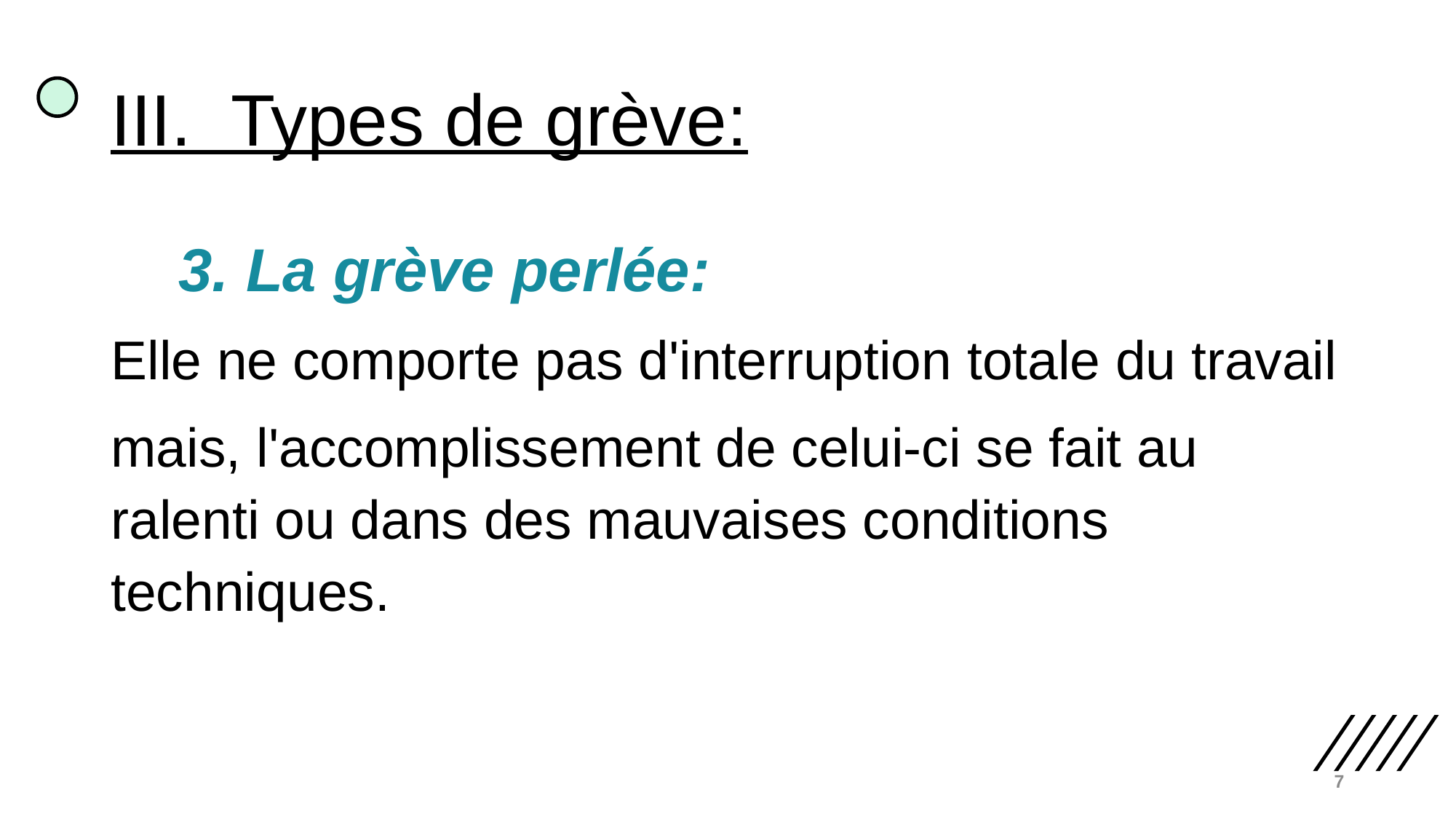

# III.  Types de grève:
    3. La grève perlée:
Elle ne comporte pas d'interruption totale du travail
mais, l'accomplissement de celui-ci se fait au ralenti ou dans des mauvaises conditions techniques.
7